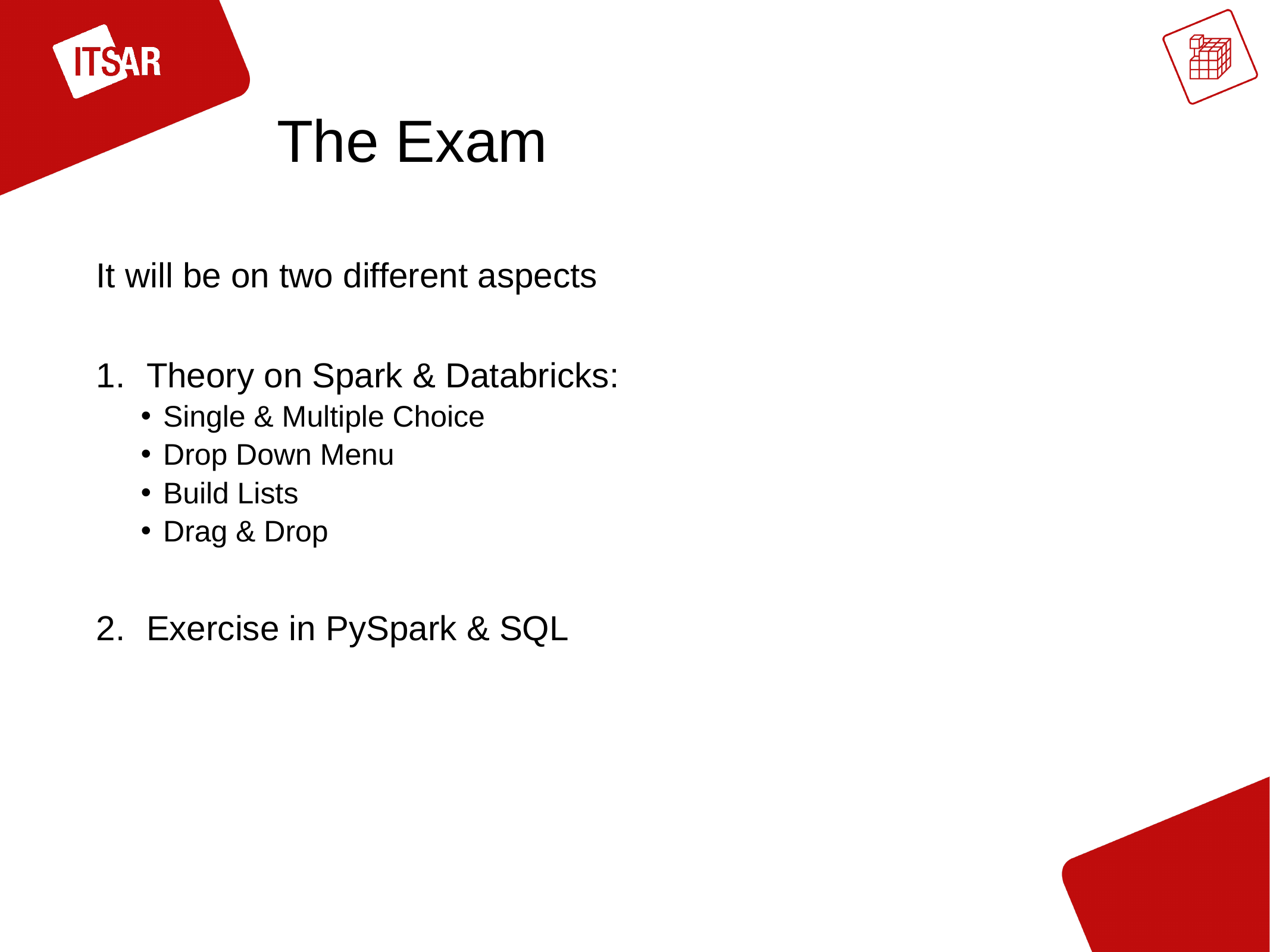

# The Exam
It will be on two different aspects

Theory on Spark & Databricks:
Single & Multiple Choice
Drop Down Menu
Build Lists
Drag & Drop

Exercise in PySpark & SQL